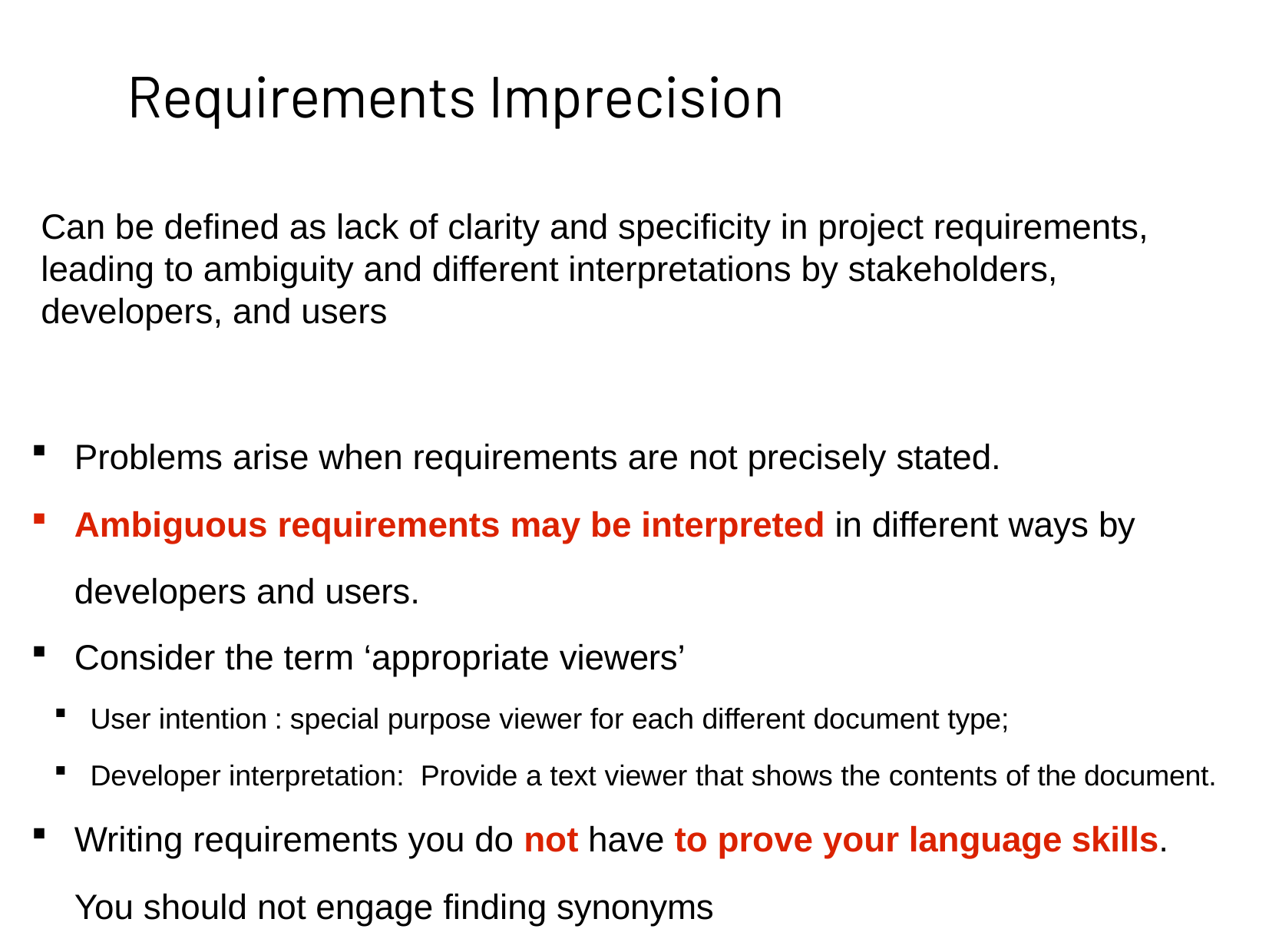

# Requirements Imprecision
Can be defined as lack of clarity and specificity in project requirements, leading to ambiguity and different interpretations by stakeholders, developers, and users
Problems arise when requirements are not precisely stated.
Ambiguous requirements may be interpreted in different ways by developers and users.
Consider the term ‘appropriate viewers’
User intention : special purpose viewer for each different document type;
Developer interpretation: ­ Provide a text viewer that shows the contents of the document.
Writing requirements you do not have to prove your language skills. You should not engage finding synonyms